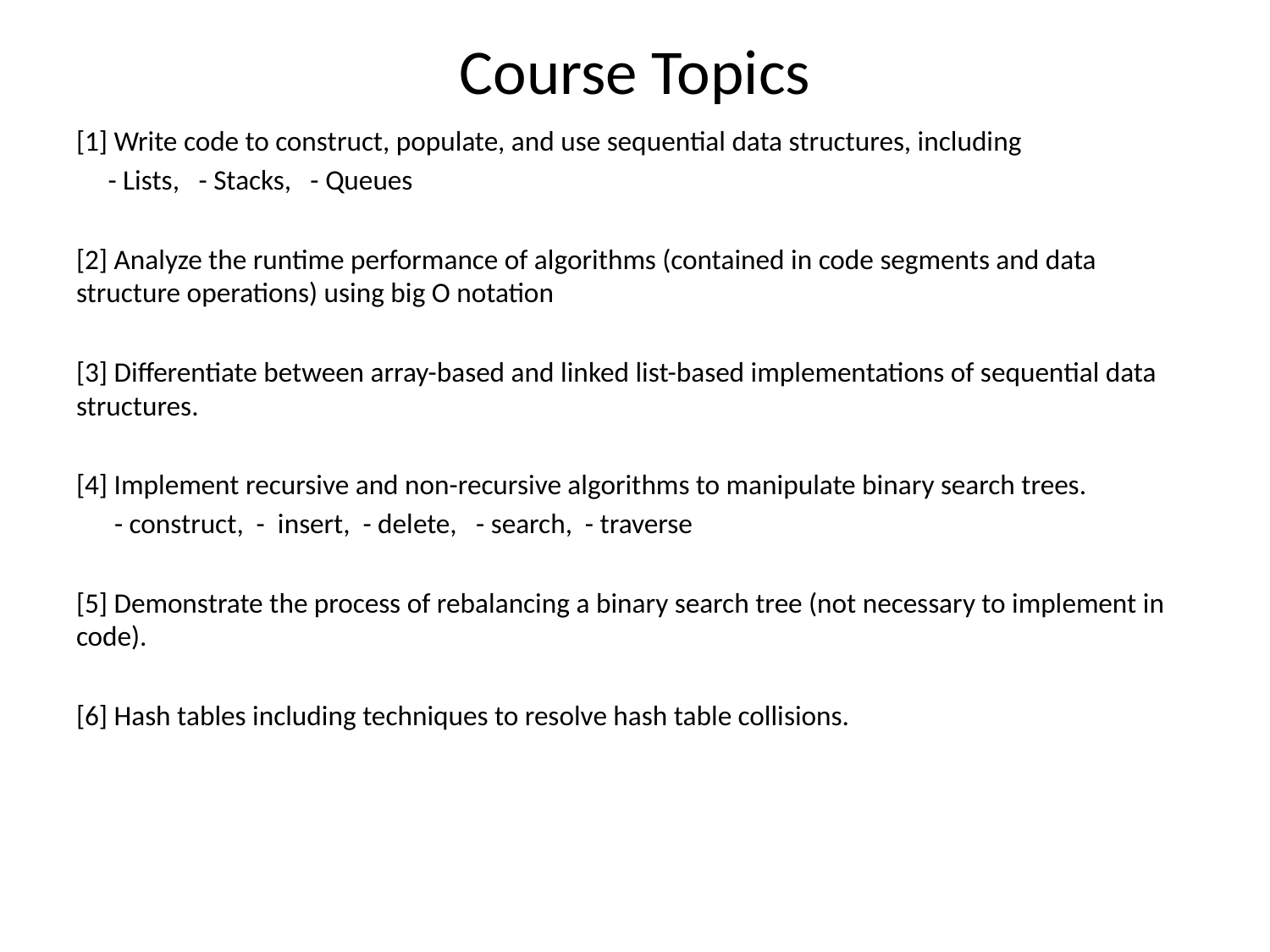

# Course Topics
[1] Write code to construct, populate, and use sequential data structures, including
     - Lists,   - Stacks,   - Queues

[2] Analyze the runtime performance of algorithms (contained in code segments and data structure operations) using big O notation

[3] Differentiate between array-based and linked list-based implementations of sequential data structures.

[4] Implement recursive and non-recursive algorithms to manipulate binary search trees.
      - construct,  -  insert,  - delete,   - search,  - traverse

[5] Demonstrate the process of rebalancing a binary search tree (not necessary to implement in code).

[6] Hash tables including techniques to resolve hash table collisions.